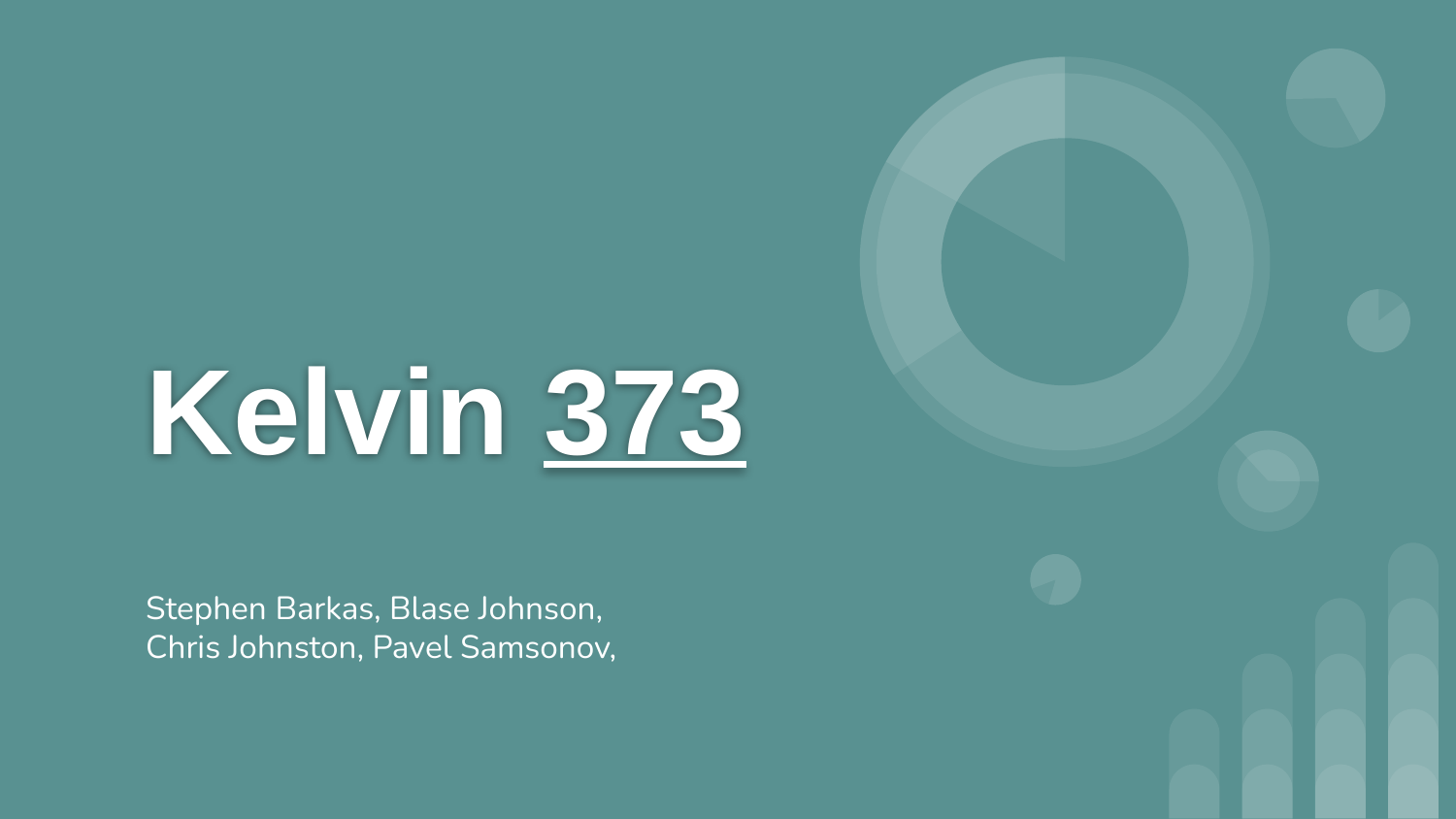

# Kelvin 373
Stephen Barkas, Blase Johnson,
Chris Johnston, Pavel Samsonov,